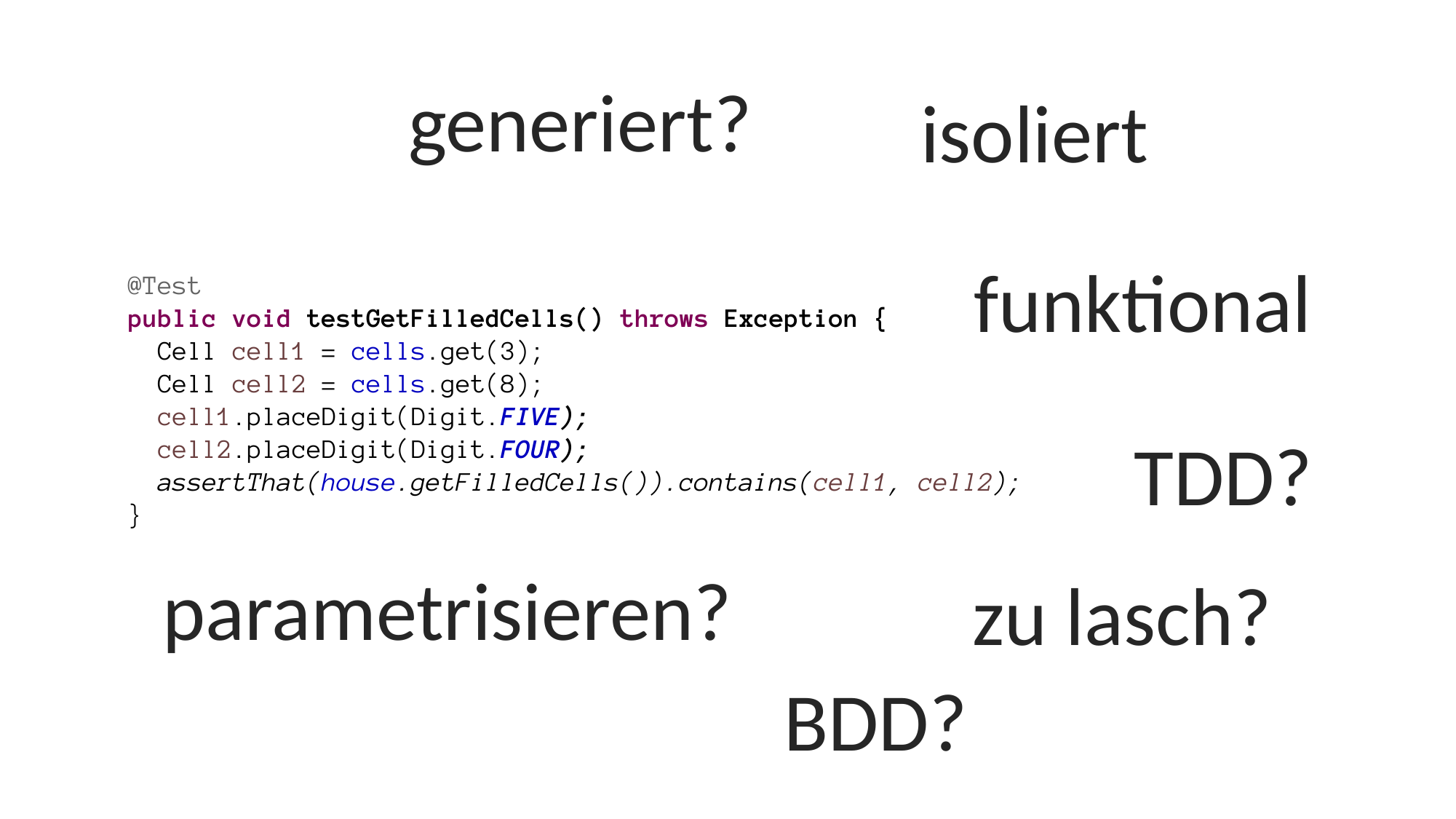

generiert?
isoliert
funktional
@Test
public void testGetFilledCells() throws Exception {
  Cell cell1 = cells.get(3);
  Cell cell2 = cells.get(8);
  cell1.placeDigit(Digit.FIVE);
  cell2.placeDigit(Digit.FOUR);
  assertThat(house.getFilledCells()).contains(cell1, cell2);
}
TDD?
parametrisieren?
zu lasch?
BDD?